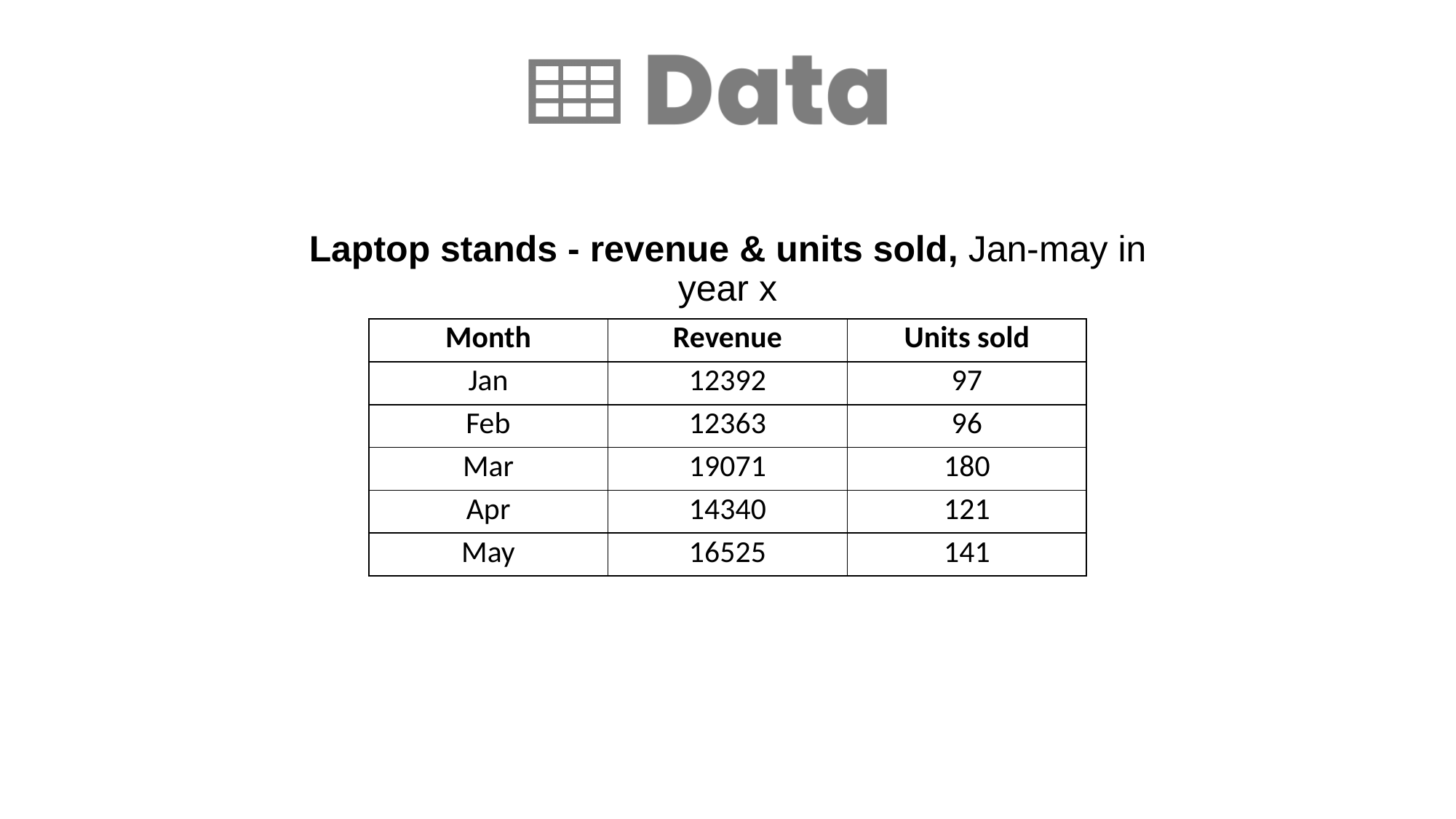

Laptop stands - revenue & units sold, Jan-may in year x
| Month | Revenue | Units sold |
| --- | --- | --- |
| Jan | 12392 | 97 |
| Feb | 12363 | 96 |
| Mar | 19071 | 180 |
| Apr | 14340 | 121 |
| May | 16525 | 141 |